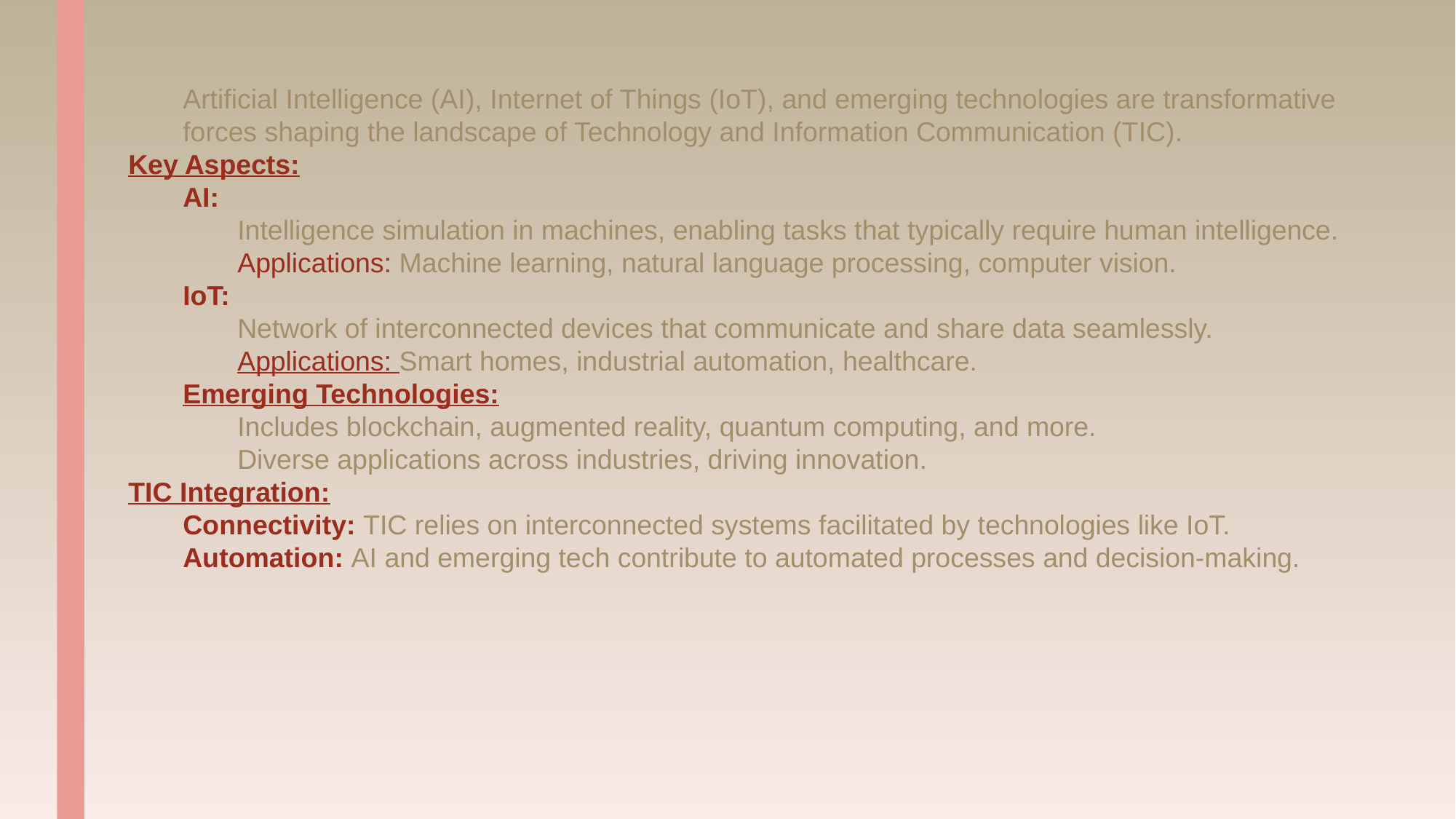

Artificial Intelligence (AI), Internet of Things (IoT), and emerging technologies are transformative forces shaping the landscape of Technology and Information Communication (TIC).
Key Aspects:
AI:
Intelligence simulation in machines, enabling tasks that typically require human intelligence.
Applications: Machine learning, natural language processing, computer vision.
IoT:
Network of interconnected devices that communicate and share data seamlessly.
Applications: Smart homes, industrial automation, healthcare.
Emerging Technologies:
Includes blockchain, augmented reality, quantum computing, and more.
Diverse applications across industries, driving innovation.
TIC Integration:
Connectivity: TIC relies on interconnected systems facilitated by technologies like IoT.
Automation: AI and emerging tech contribute to automated processes and decision-making.